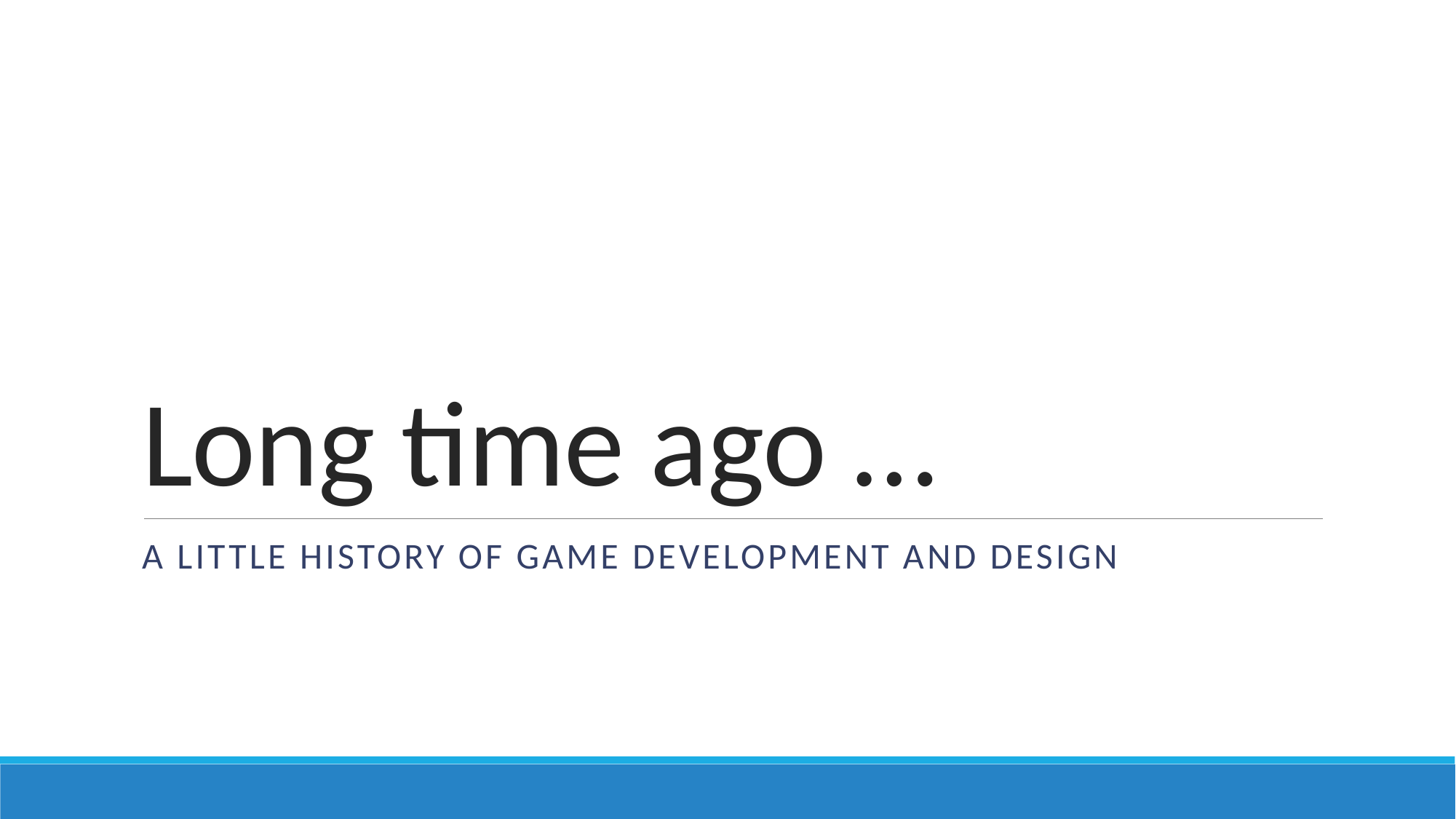

# Long time ago …
A little history of game development and design